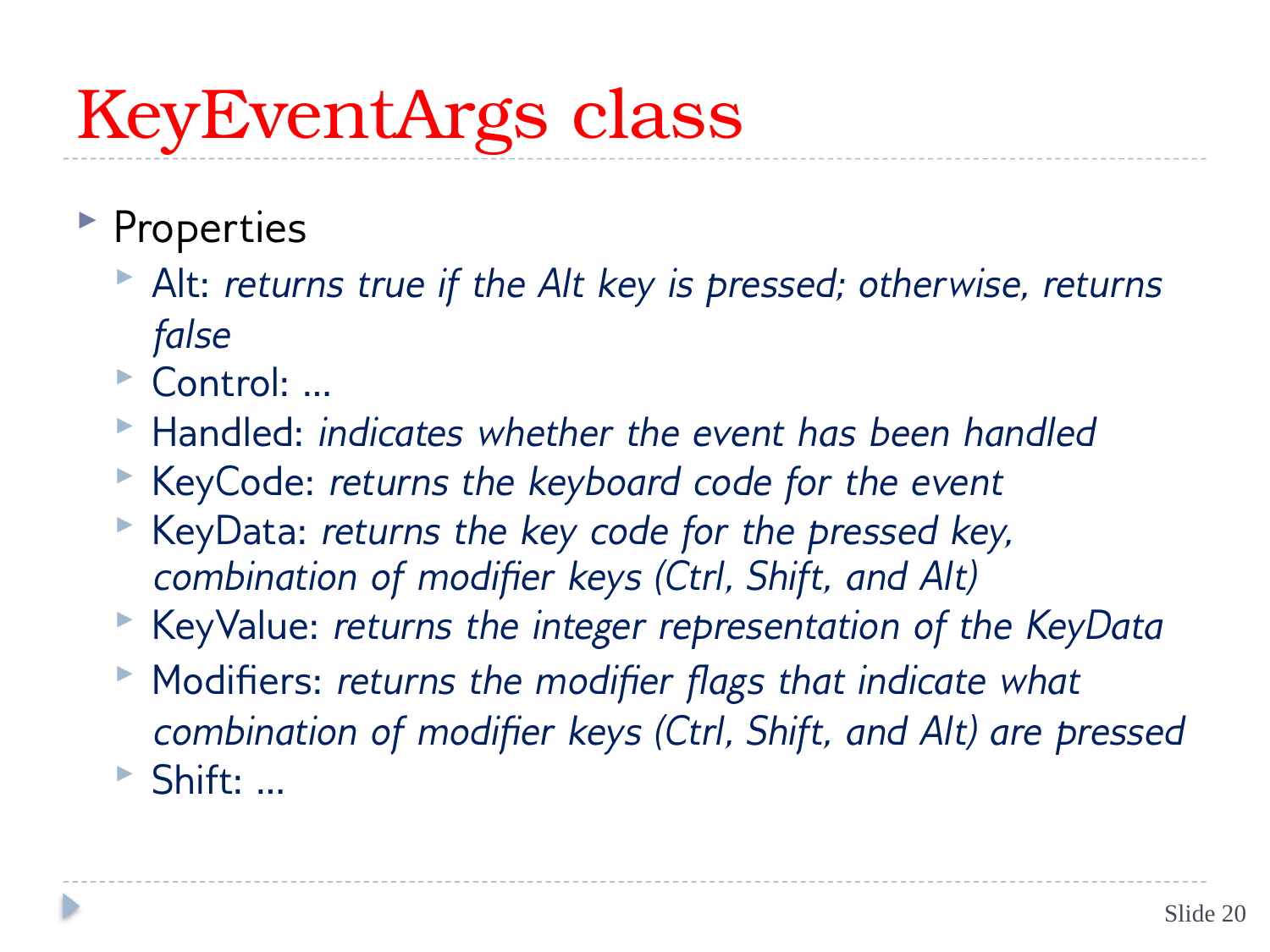

# KeyEventArgs class
Properties
Alt: returns true if the Alt key is pressed; otherwise, returns false
Control: …
Handled: indicates whether the event has been handled
KeyCode: returns the keyboard code for the event
KeyData: returns the key code for the pressed key, combination of modifier keys (Ctrl, Shift, and Alt)
KeyValue: returns the integer representation of the KeyData
Modifiers: returns the modifier flags that indicate what combination of modifier keys (Ctrl, Shift, and Alt) are pressed
Shift: …
Slide 20